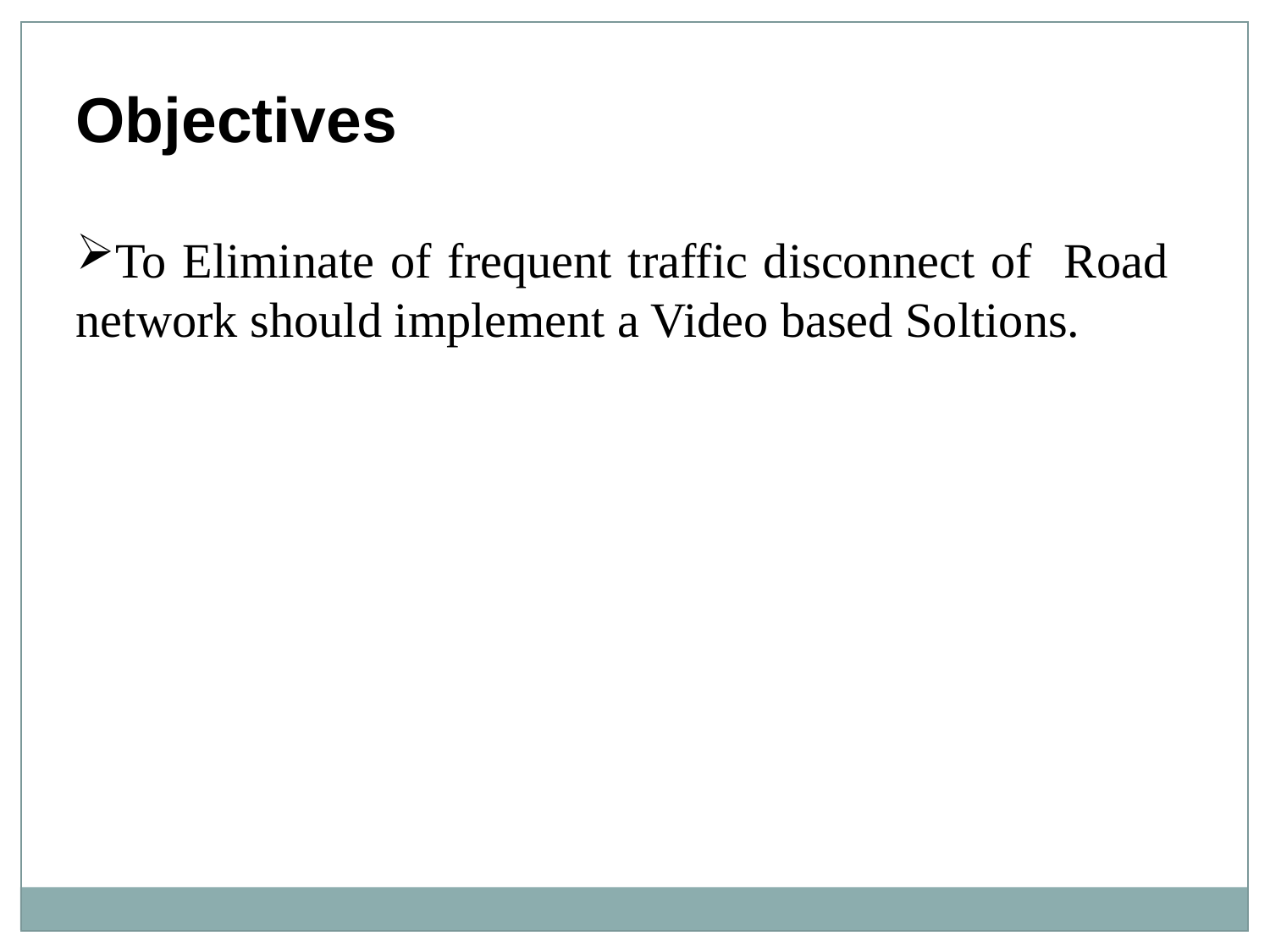

Objectives
To Eliminate of frequent traffic disconnect of  Road network should implement a Video based Soltions.